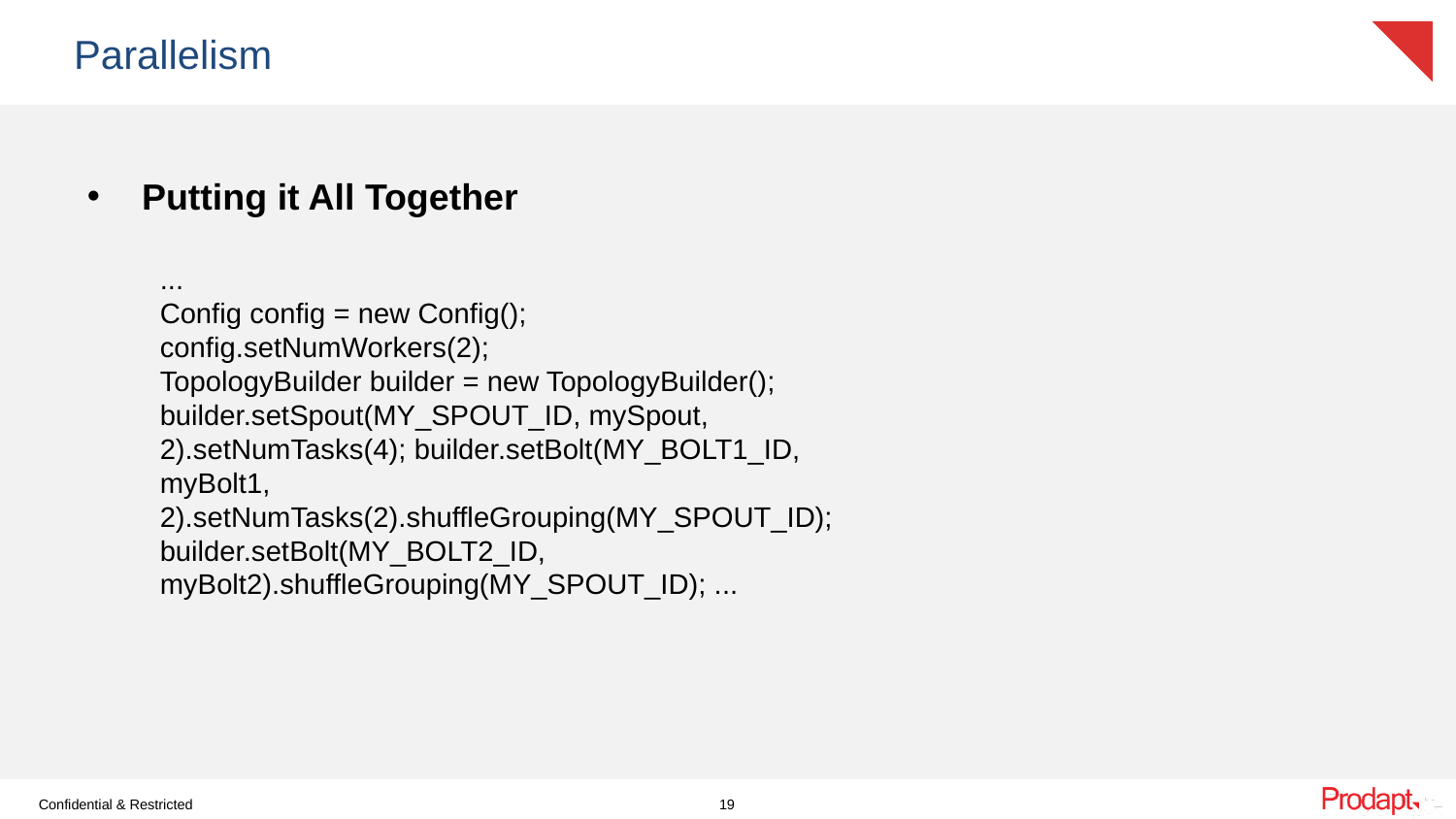

Parallelism

Putting it All Together

...
Config config = new Config();
config.setNumWorkers(2);
TopologyBuilder builder = new TopologyBuilder(); builder.setSpout(MY_SPOUT_ID, mySpout, 2).setNumTasks(4); builder.setBolt(MY_BOLT1_ID, myBolt1, 2).setNumTasks(2).shuffleGrouping(MY_SPOUT_ID); builder.setBolt(MY_BOLT2_ID, myBolt2).shuffleGrouping(MY_SPOUT_ID); ...

[unsupported chart]

19